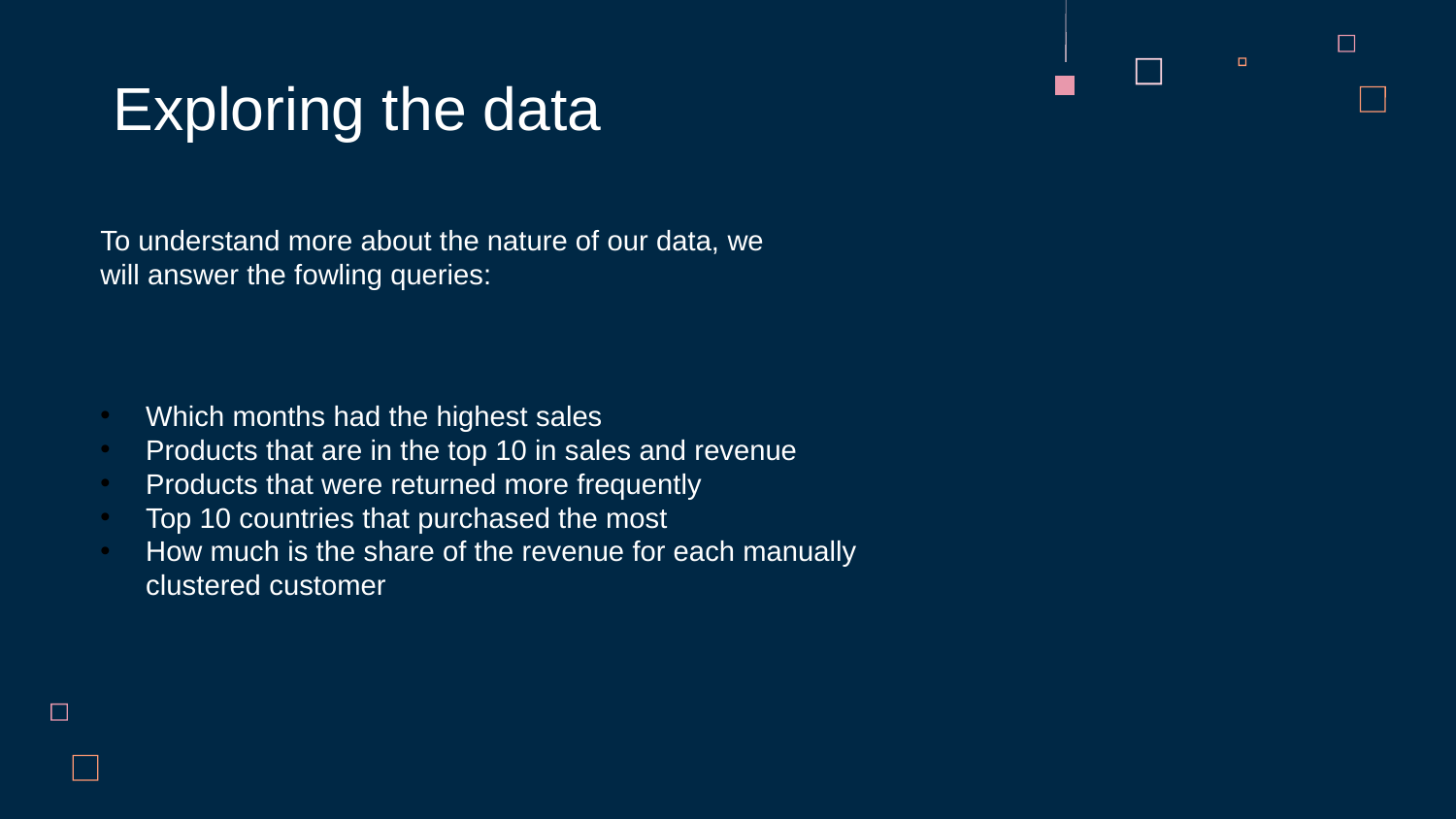

Exploring the data
To understand more about the nature of our data, we will answer the fowling queries:

Which months had the highest sales
Products that are in the top 10 in sales and revenue
Products that were returned more frequently
Top 10 countries that purchased the most
How much is the share of the revenue for each manually clustered customer